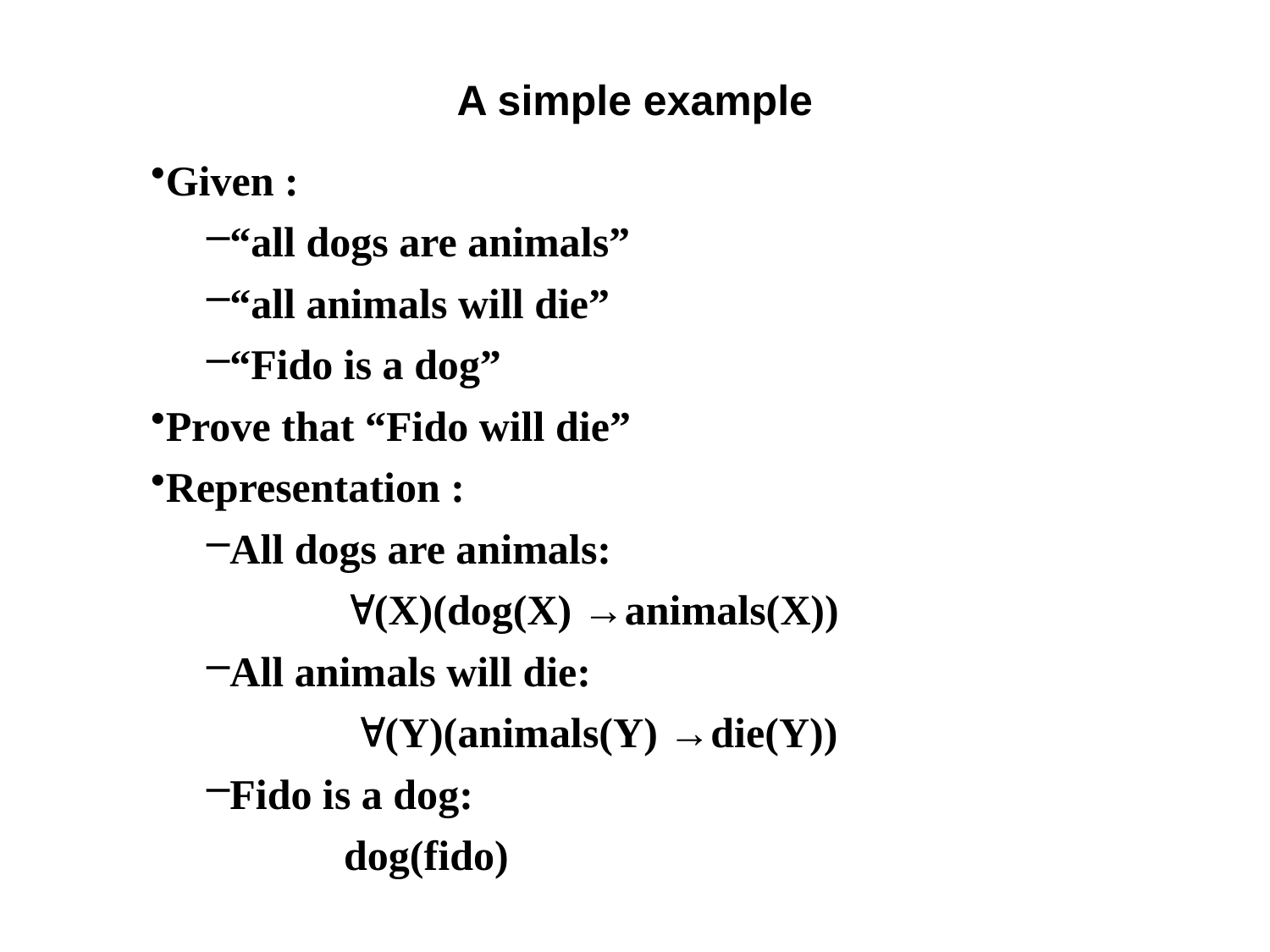

A simple example
Given :
“all dogs are animals”
“all animals will die”
“Fido is a dog”
Prove that “Fido will die”
Representation :
All dogs are animals:
             ∀(X)(dog(X) →animals(X))
All animals will die:
              ∀(Y)(animals(Y) →die(Y))
Fido is a dog:
             dog(fido)